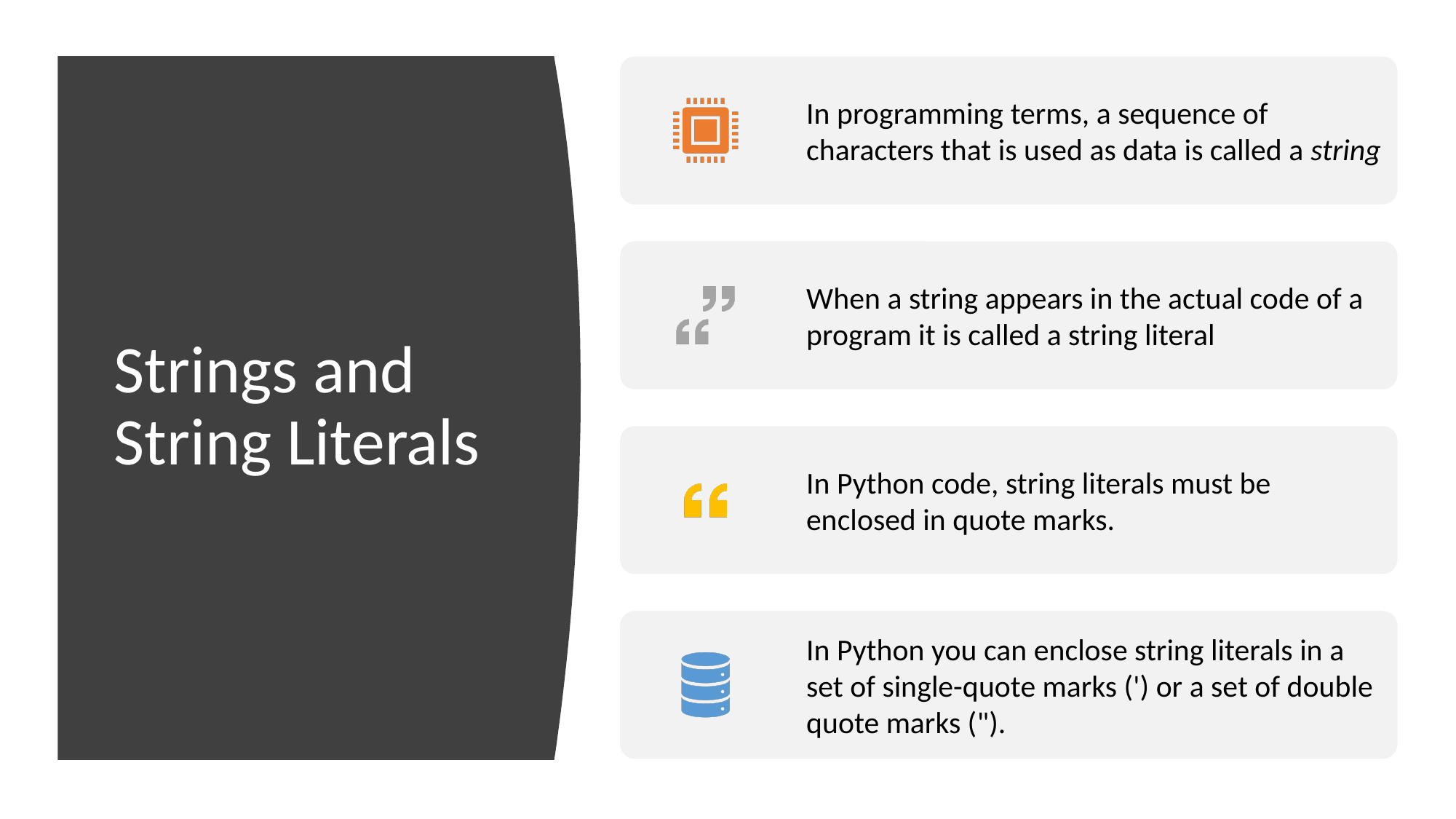

In programming terms, a sequence of characters that is used as data is called a string
When a string appears in the actual code of a program it is called a string literal
In Python code, string literals must be enclosed in quote marks.
In Python you can enclose string literals in a set of single-quote marks (') or a set of double quote marks (").

# Strings and String Literals